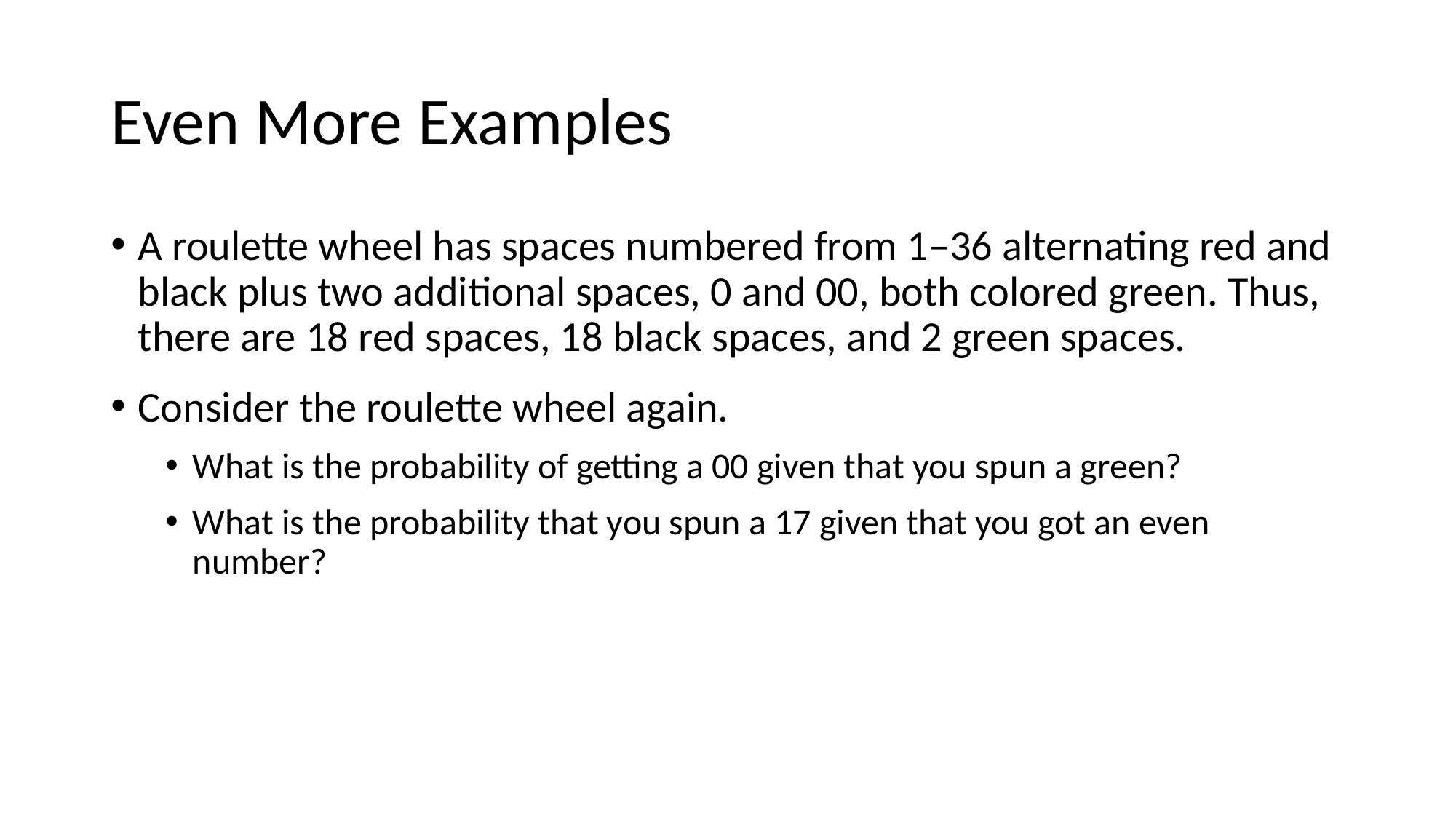

# Even More Examples
A roulette wheel has spaces numbered from 1–36 alternating red and black plus two additional spaces, 0 and 00, both colored green. Thus, there are 18 red spaces, 18 black spaces, and 2 green spaces.
Consider the roulette wheel again.
What is the probability of getting a 00 given that you spun a green?
What is the probability that you spun a 17 given that you got an even number?